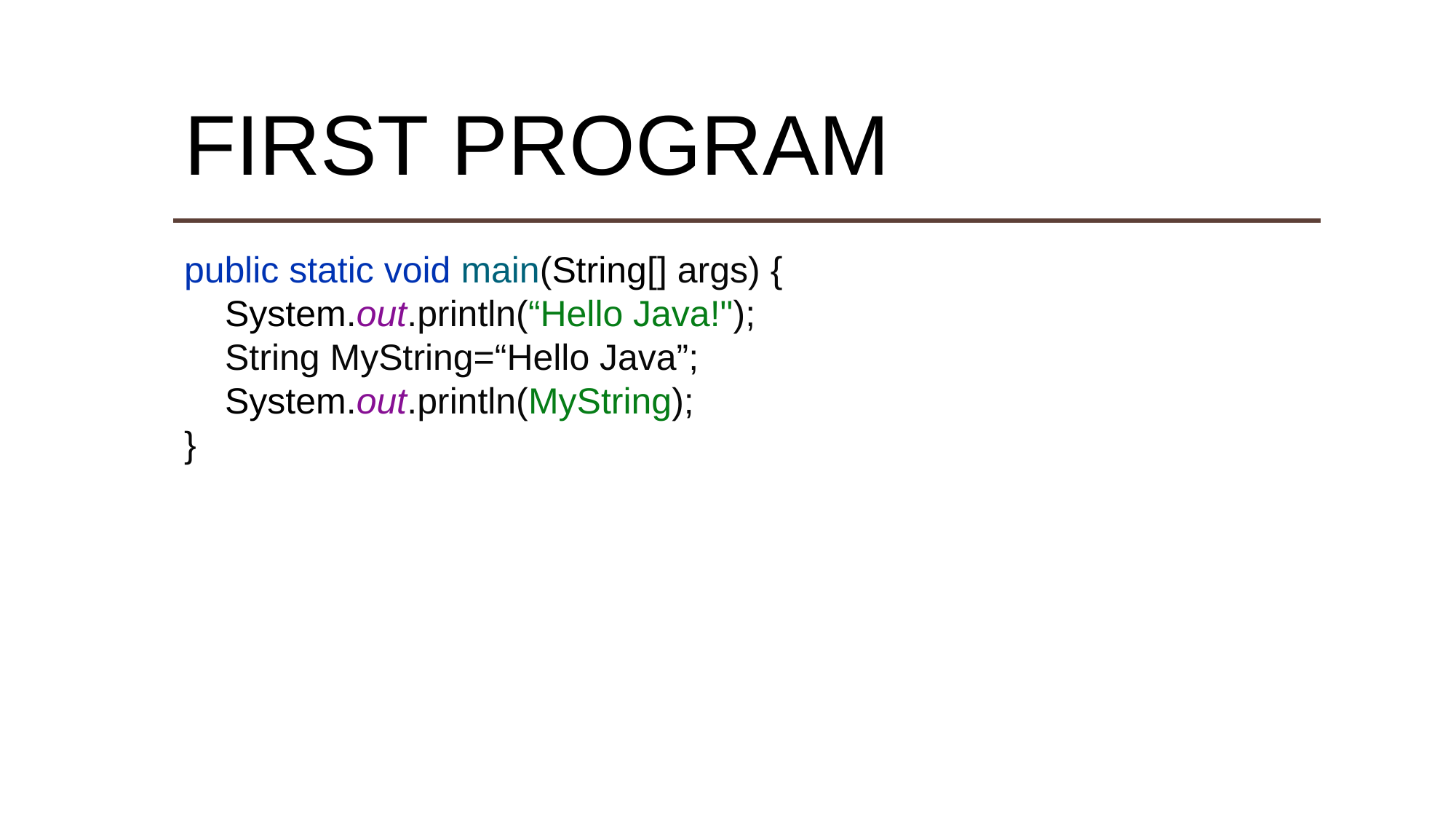

# FIRST PROGRAM
public static void main(String[] args) {
    System.out.println(“Hello Java!");
    String MyString=“Hello Java”;
    System.out.println(MyString);
}